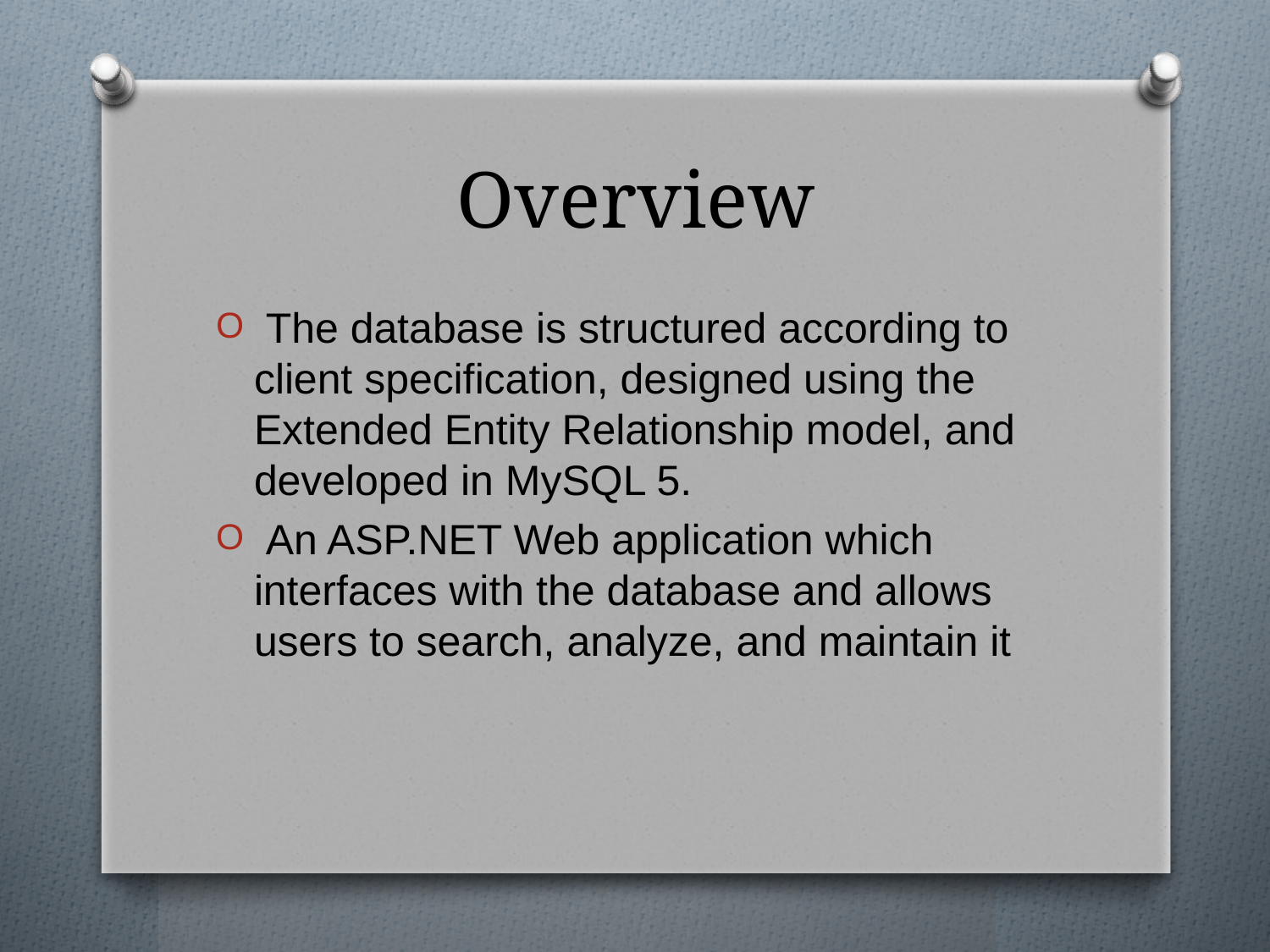

# Overview
 The database is structured according to client specification, designed using the Extended Entity Relationship model, and developed in MySQL 5.
 An ASP.NET Web application which interfaces with the database and allows users to search, analyze, and maintain it